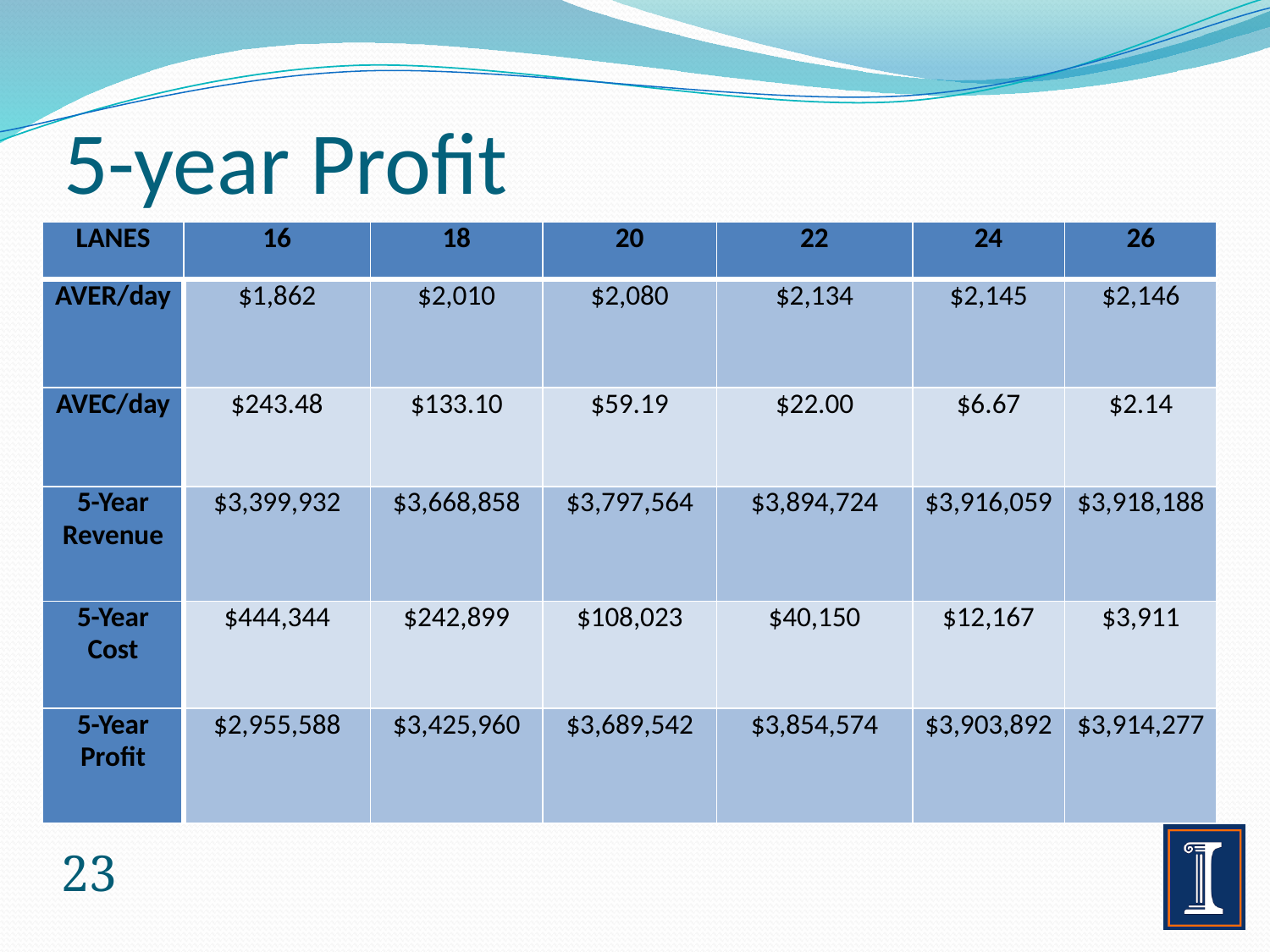

# 5-year Profit
| LANES | 16 | 18 | 20 | 22 | 24 | 26 |
| --- | --- | --- | --- | --- | --- | --- |
| AVER/day | $1,862 | $2,010 | $2,080 | $2,134 | $2,145 | $2,146 |
| AVEC/day | $243.48 | $133.10 | $59.19 | $22.00 | $6.67 | $2.14 |
| 5-Year Revenue | $3,399,932 | $3,668,858 | $3,797,564 | $3,894,724 | $3,916,059 | $3,918,188 |
| 5-Year Cost | $444,344 | $242,899 | $108,023 | $40,150 | $12,167 | $3,911 |
| 5-Year Profit | $2,955,588 | $3,425,960 | $3,689,542 | $3,854,574 | $3,903,892 | $3,914,277 |
23